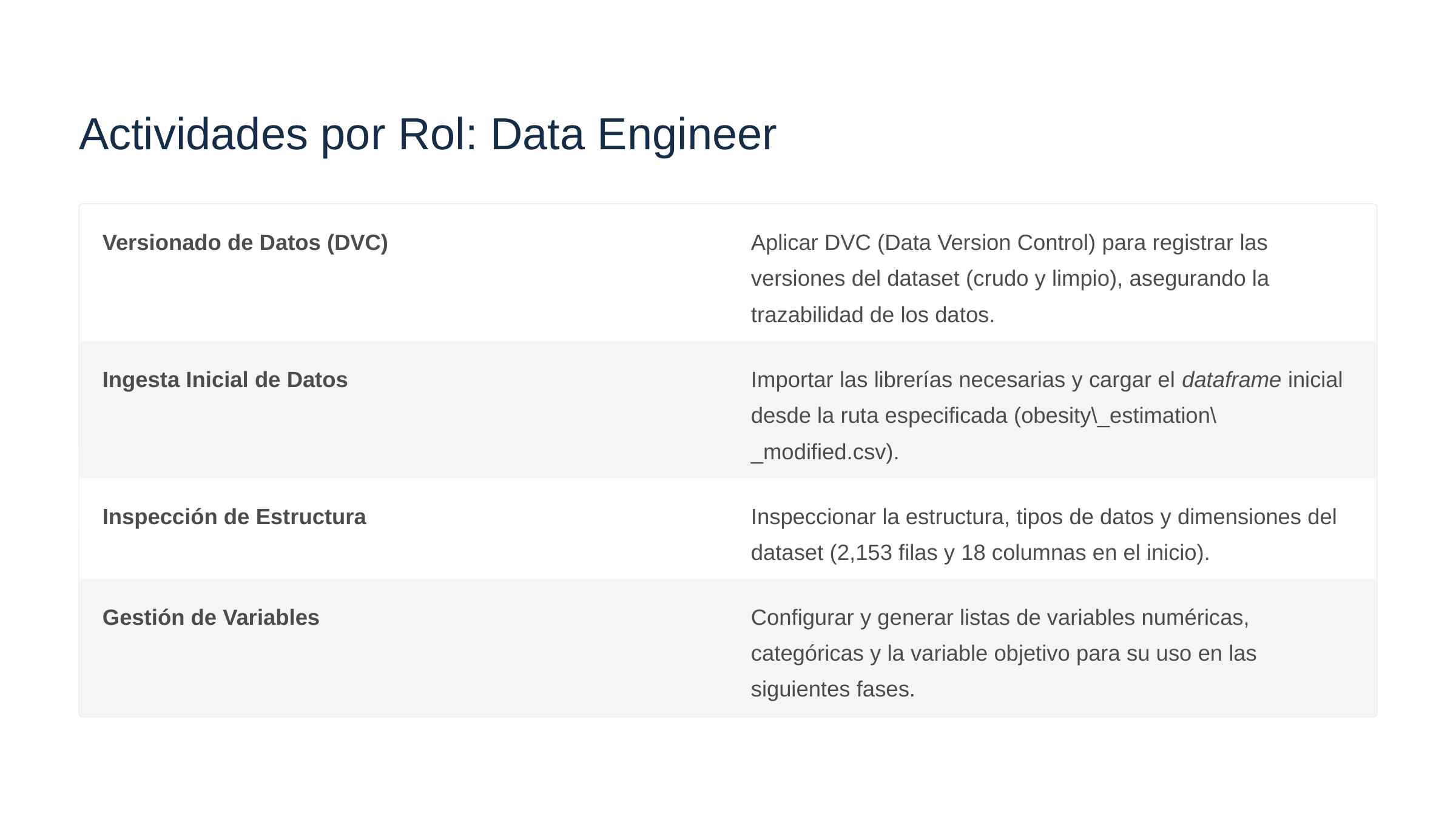

Actividades por Rol: Data Engineer

Versionado de Datos (DVC)
Aplicar DVC (Data Version Control) para registrar las versiones del dataset (crudo y limpio), asegurando la trazabilidad de los datos.

Ingesta Inicial de Datos
Importar las librerías necesarias y cargar el dataframe inicial desde la ruta especificada (obesity\_estimation\_modified.csv).

Inspección de Estructura
Inspeccionar la estructura, tipos de datos y dimensiones del dataset (2,153 filas y 18 columnas en el inicio).

Gestión de Variables
Configurar y generar listas de variables numéricas, categóricas y la variable objetivo para su uso en las siguientes fases.